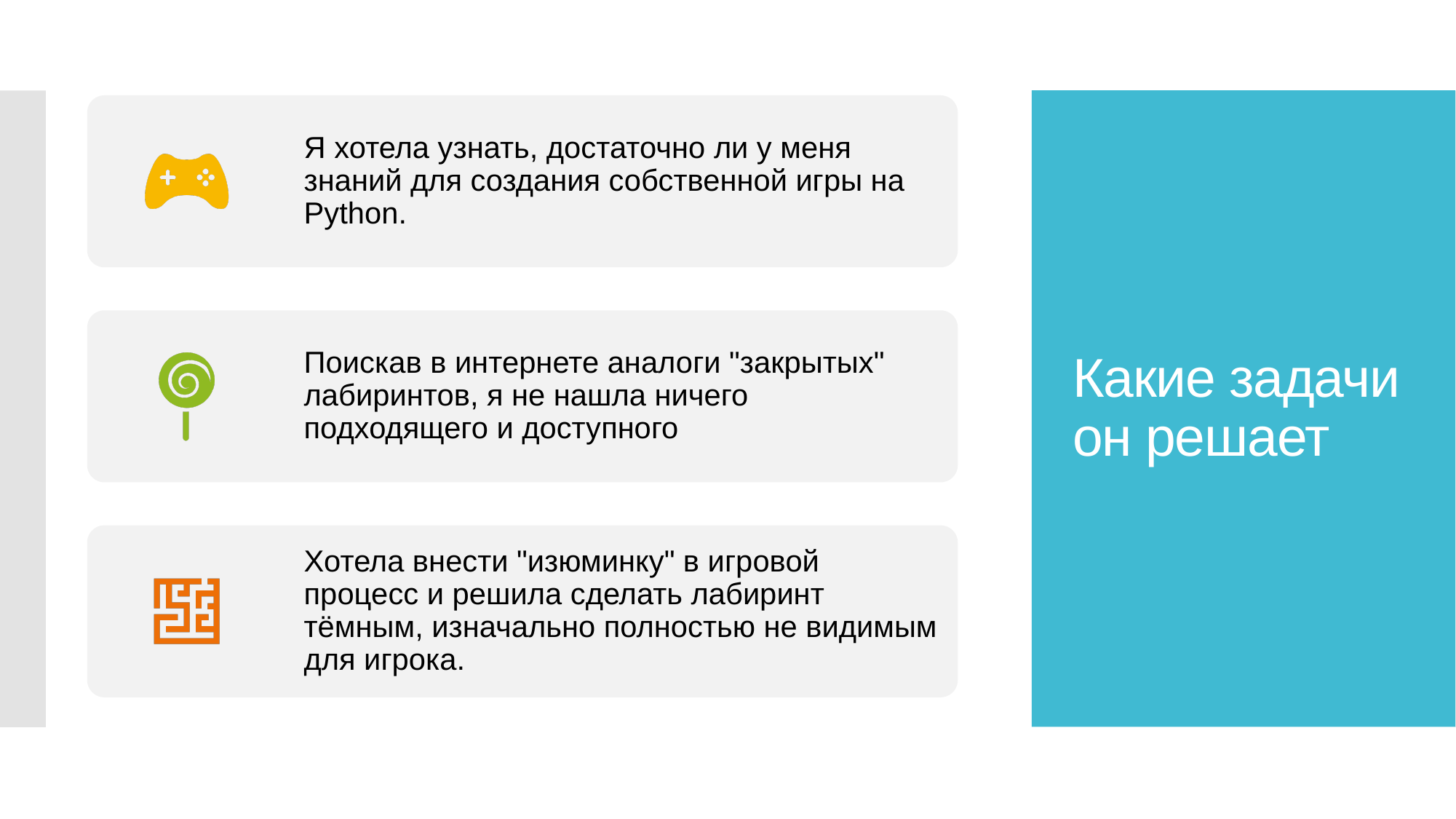

Я хотела узнать, достаточно ли у меня знаний для создания собственной игры на Python.
Поискав в интернете аналоги "закрытых" лабиринтов, я не нашла ничего подходящего и доступного
Хотела внести "изюминку" в игровой процесс и решила сделать лабиринт тёмным, изначально полностью не видимым для игрока.
# Какие задачи он решает